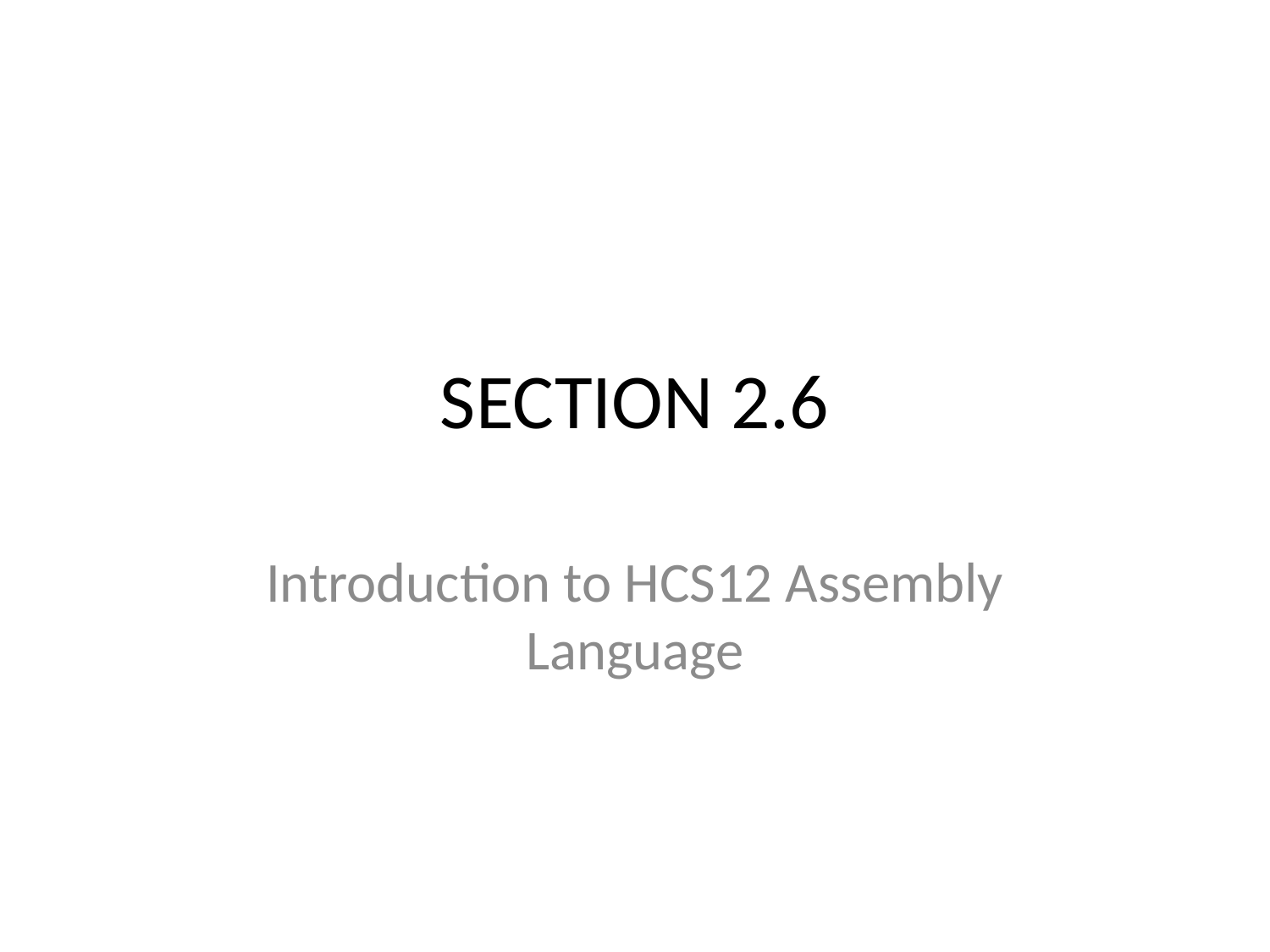

# SECTION 2.6
Introduction to HCS12 Assembly Language